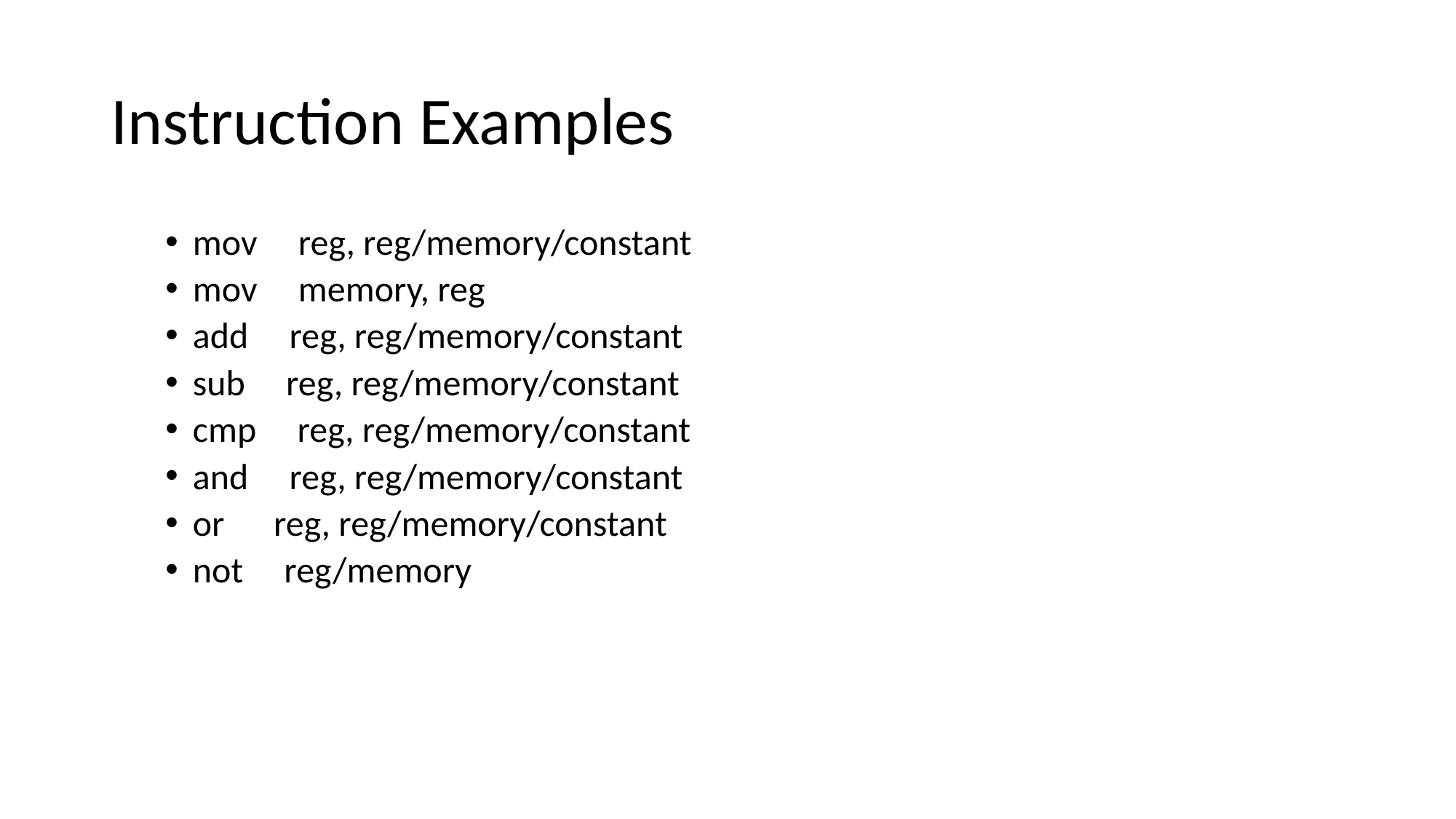

# Instruction Examples
mov     reg, reg/memory/constant
mov     memory, reg
add     reg, reg/memory/constant
sub     reg, reg/memory/constant
cmp     reg, reg/memory/constant
and     reg, reg/memory/constant
or      reg, reg/memory/constant
not     reg/memory